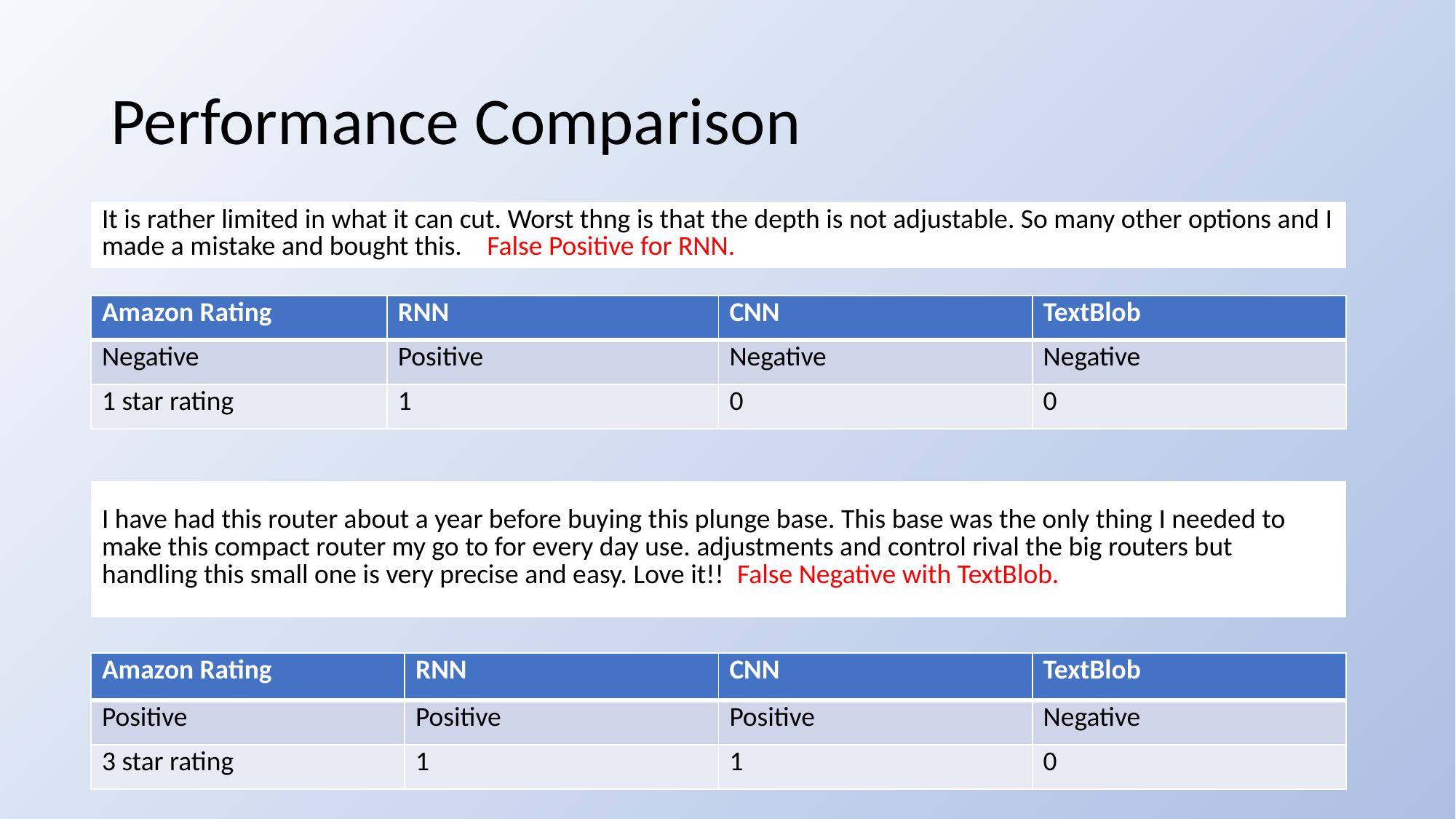

# Performance Comparison
| It is rather limited in what it can cut. Worst thng is that the depth is not adjustable. So many other options and I made a mistake and bought this. False Positive for RNN. |
| --- |

| Amazon Rating | RNN | CNN | TextBlob |
| --- | --- | --- | --- |
| Negative | Positive | Negative | Negative |
| 1 star rating | 1 | 0 | 0 |
| I have had this router about a year before buying this plunge base. This base was the only thing I needed to make this compact router my go to for every day use. adjustments and control rival the big routers but handling this small one is very precise and easy. Love it!! False Negative with TextBlob. |
| --- |
| Amazon Rating | RNN | CNN | TextBlob |
| --- | --- | --- | --- |
| Positive | Positive | Positive | Negative |
| 3 star rating | 1 | 1 | 0 |